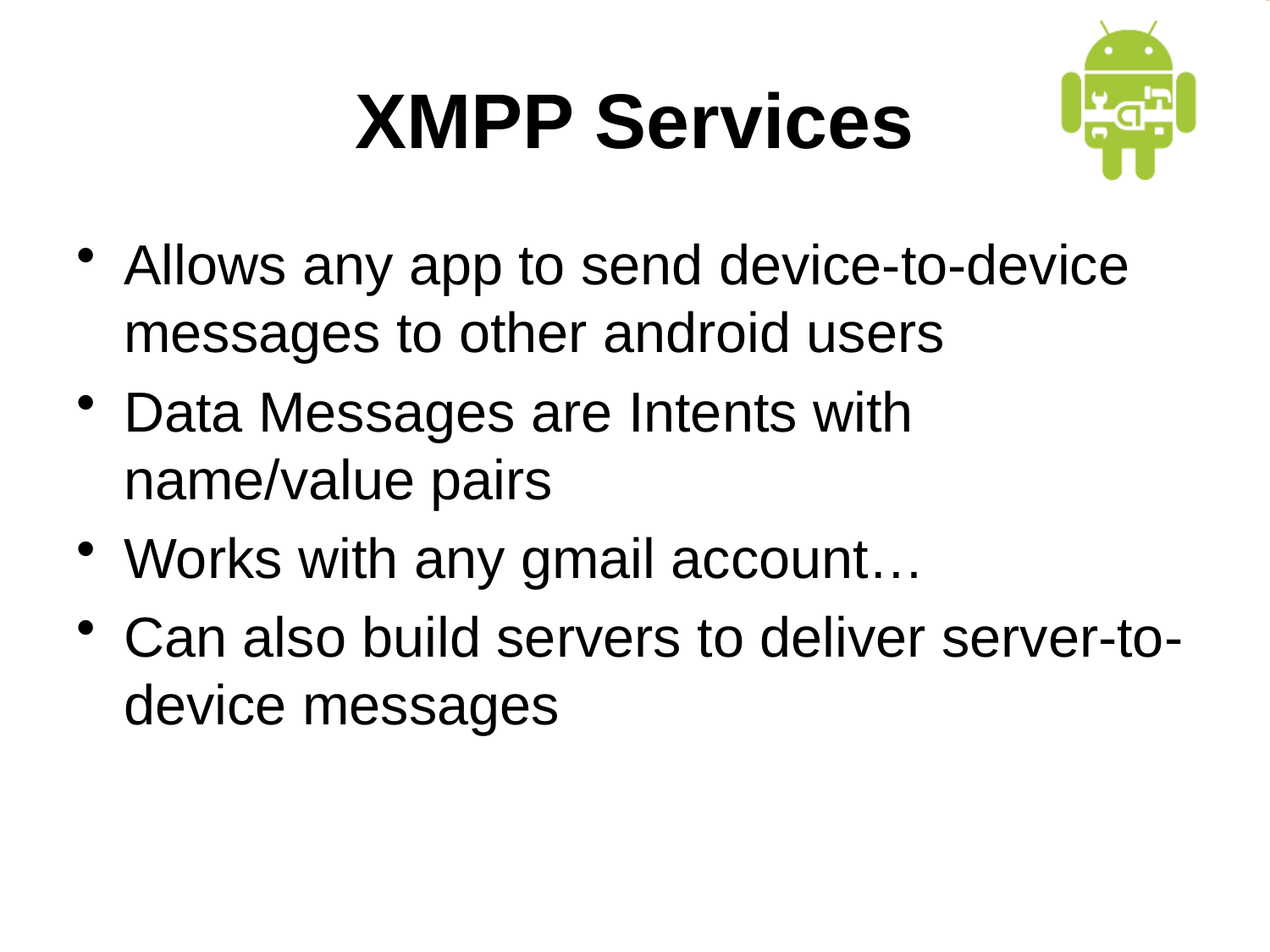

# XMPP Services
Allows any app to send device-to-device messages to other android users
Data Messages are Intents with name/value pairs
Works with any gmail account…
Can also build servers to deliver server-to-device messages